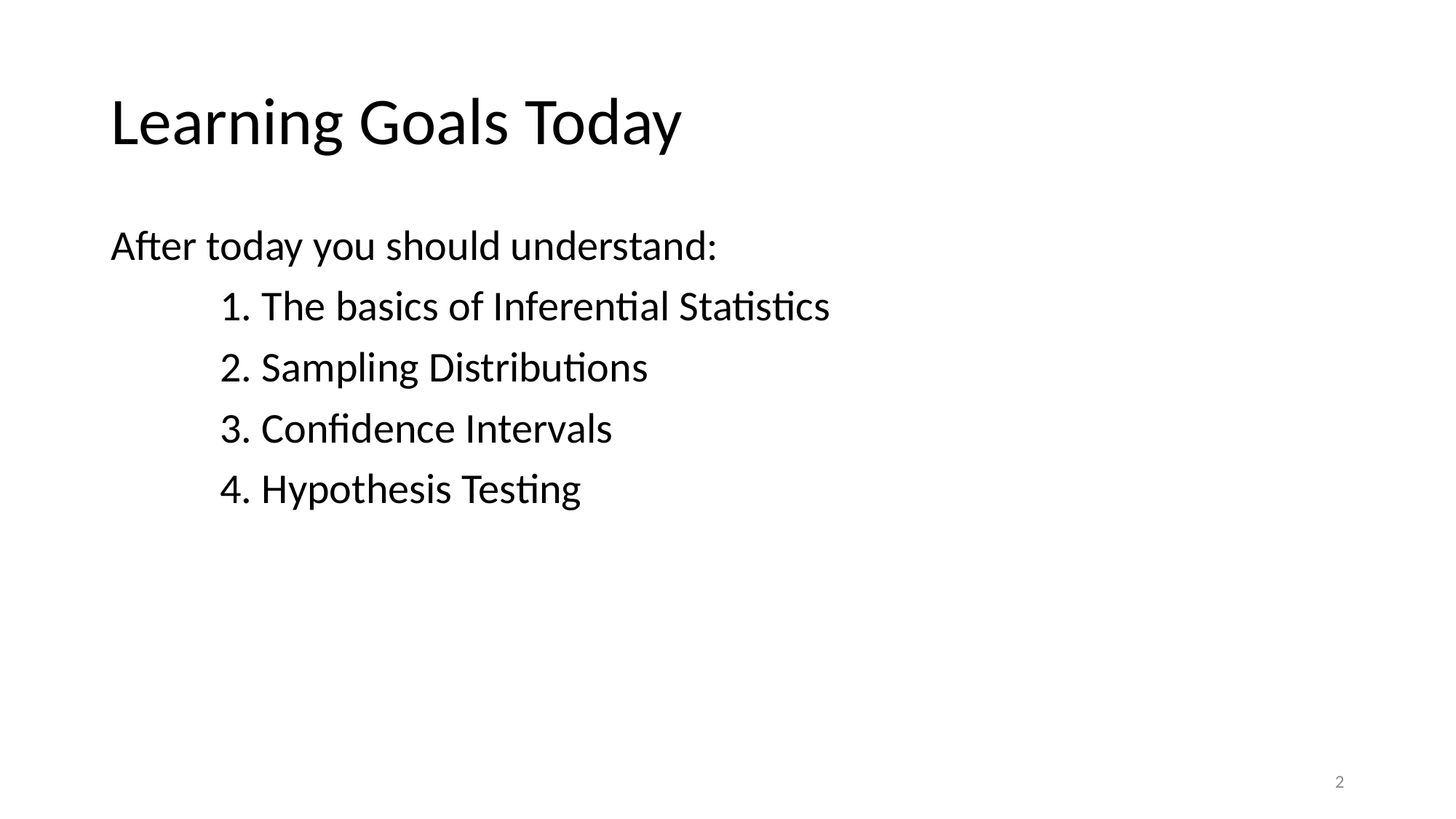

# Learning Goals Today
After today you should understand:
	1. The basics of Inferential Statistics
	2. Sampling Distributions
	3. Confidence Intervals
	4. Hypothesis Testing

2